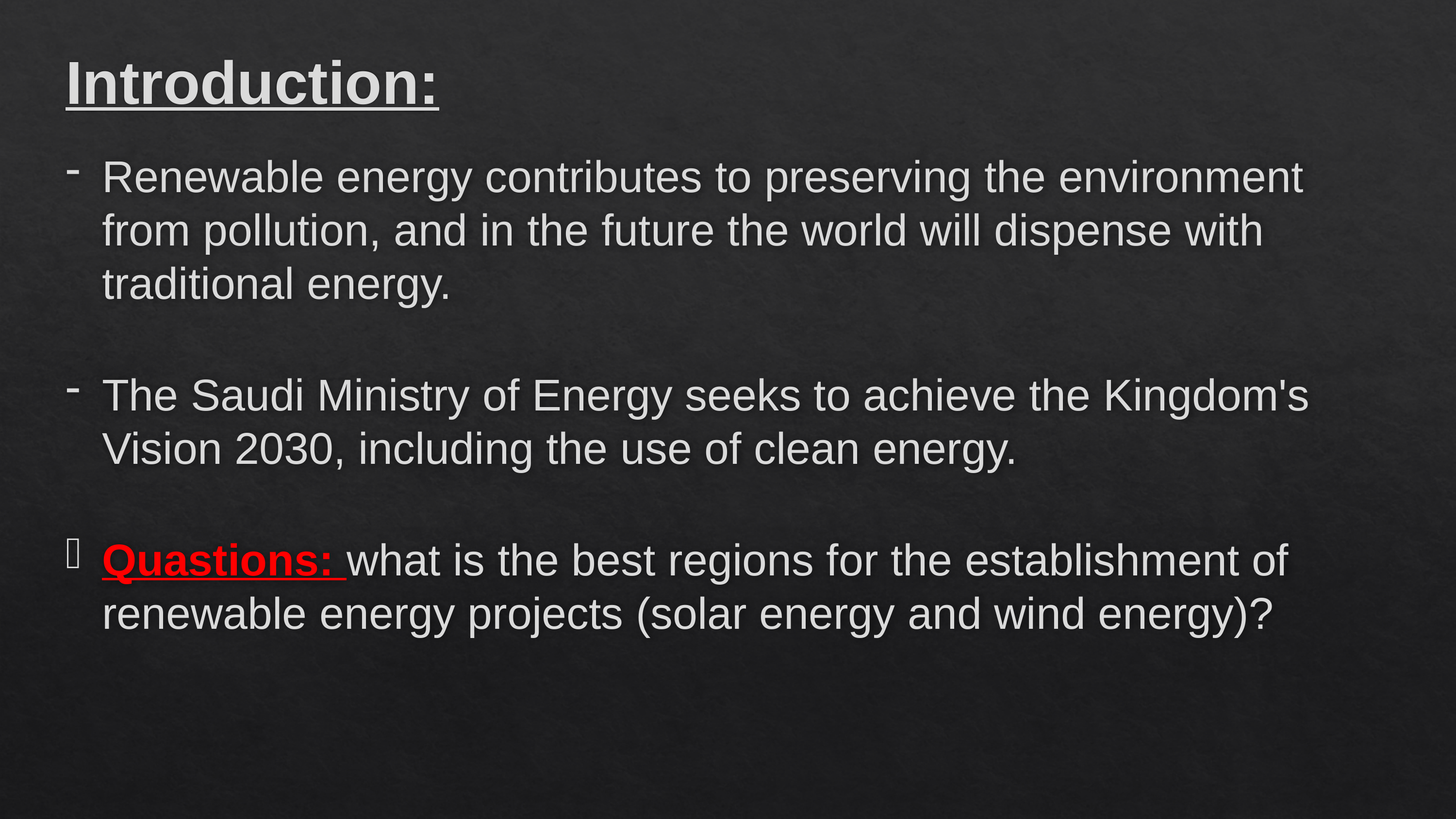

# Introduction:
Renewable energy contributes to preserving the environment from pollution, and in the future the world will dispense with traditional energy.

The Saudi Ministry of Energy seeks to achieve the Kingdom's Vision 2030, including the use of clean energy.

Quastions: what is the best regions for the establishment of renewable energy projects (solar energy and wind energy)?